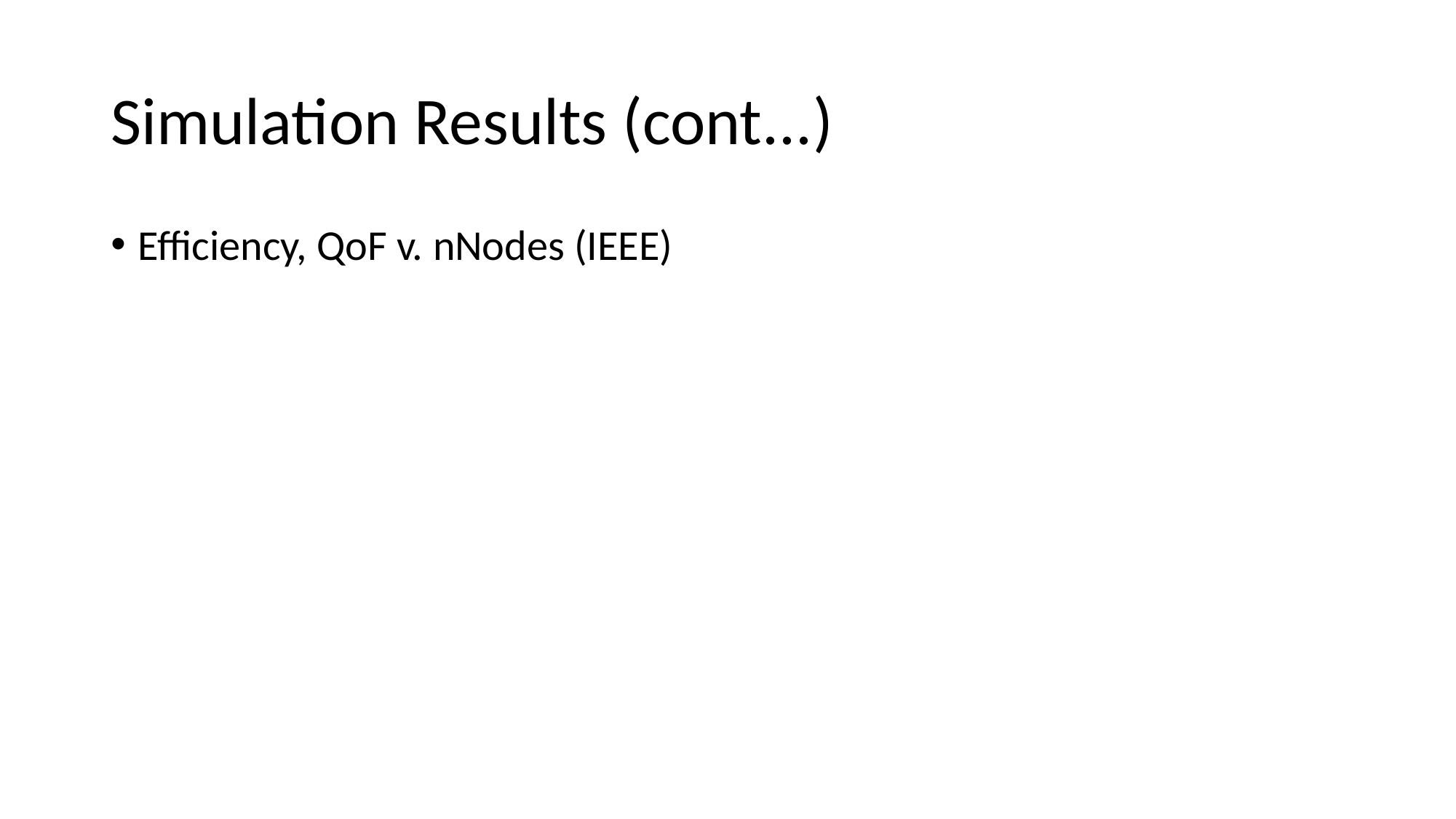

# Simulation Results (cont...)
Efficiency, QoF v. nNodes (IEEE)